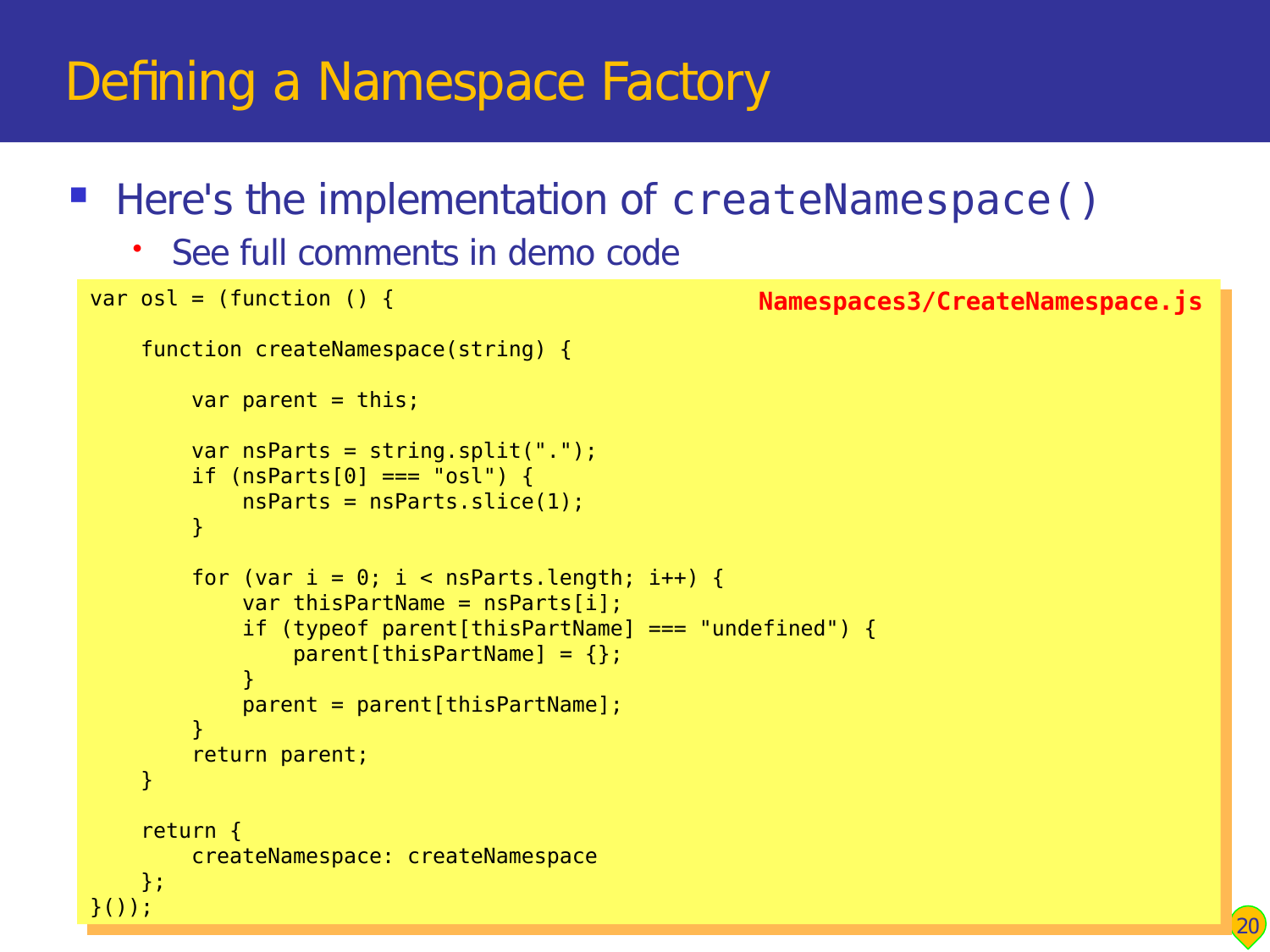

# Defining a Namespace Factory
Here's the implementation of createNamespace()
See full comments in demo code
var osl = (function () {

    function createNamespace(string) {

        var parent = this;

        var nsParts = string.split(".");
        if (nsParts[0] === "osl") {
            nsParts = nsParts.slice(1);
        }

        for (var i = 0; i < nsParts.length; i++) {
            var thisPartName = nsParts[i];
            if (typeof parent[thisPartName] === "undefined") {
                parent[thisPartName] = {};
            }
            parent = parent[thisPartName];
        }
        return parent;
    }

    return {
        createNamespace: createNamespace
    };
}());
Namespaces3/CreateNamespace.js
20